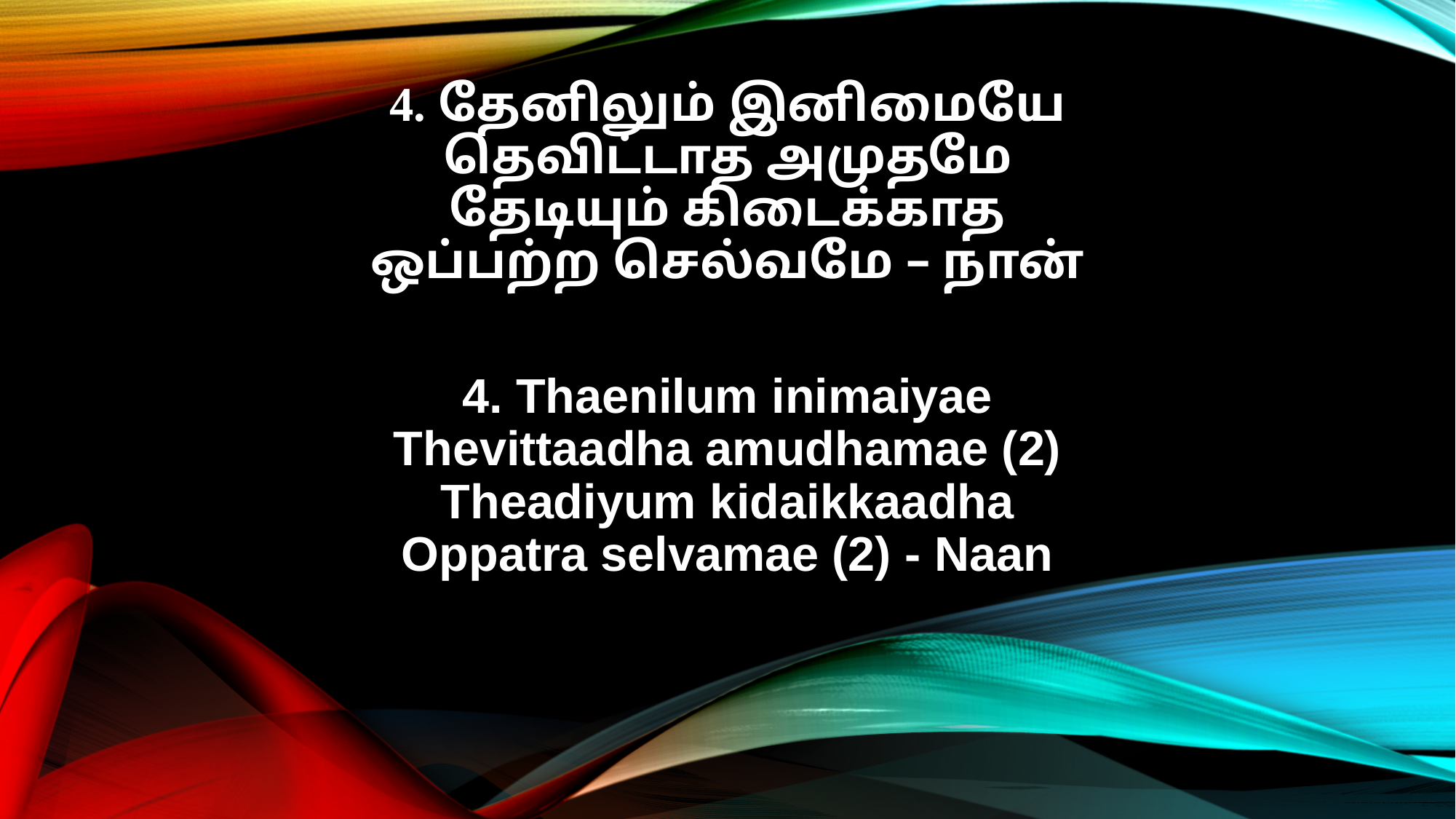

4. தேனிலும் இனிமையே
தெவிட்டாத அமுதமே
தேடியும் கிடைக்காத
ஒப்பற்ற செல்வமே – நான்

4. Thaenilum inimaiyae
Thevittaadha amudhamae (2)
Theadiyum kidaikkaadha
Oppatra selvamae (2) - Naan